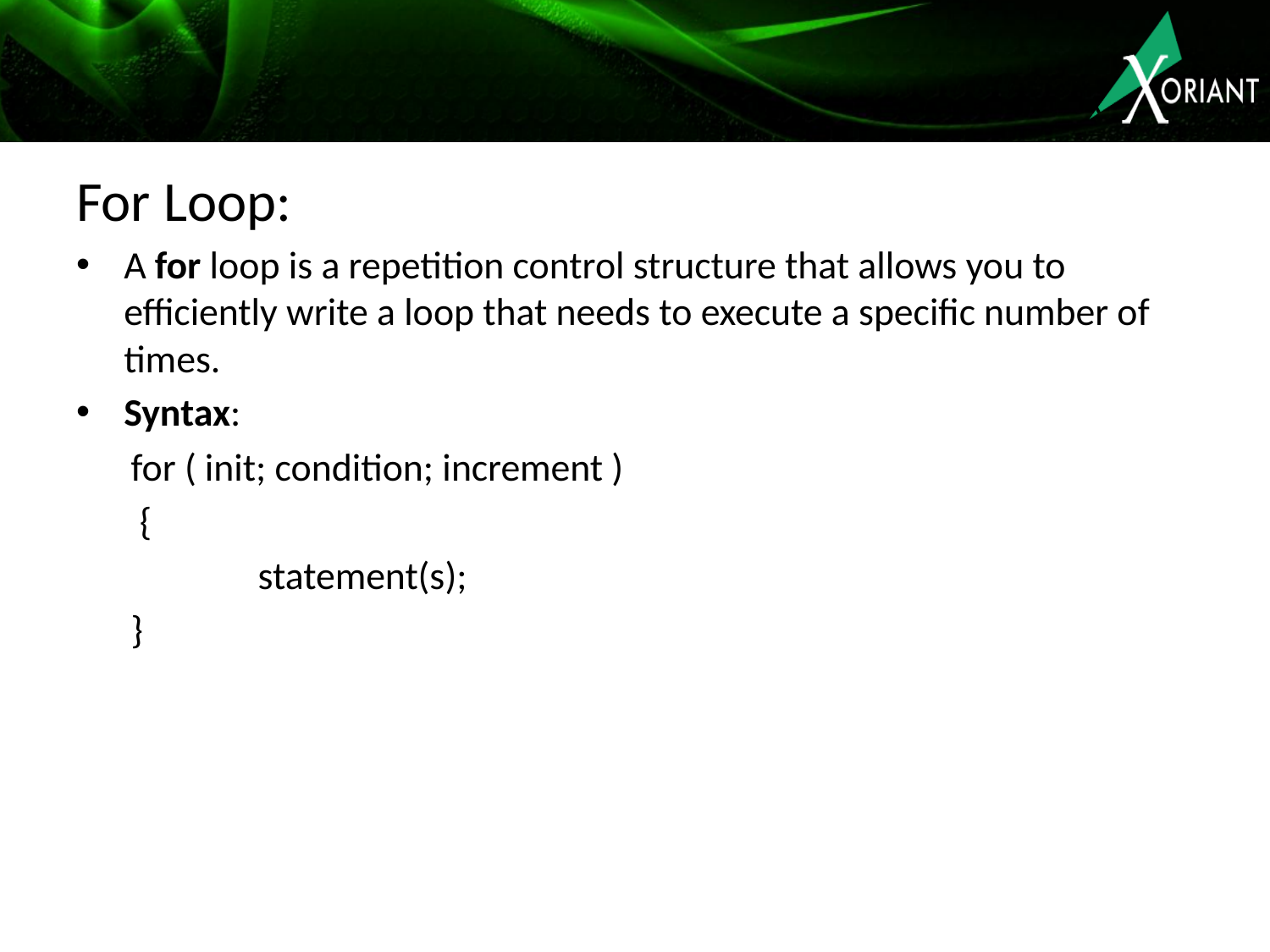

For Loop:
A for loop is a repetition control structure that allows you to efficiently write a loop that needs to execute a specific number of times.
Syntax:
for ( init; condition; increment )
 {
 	statement(s);
}